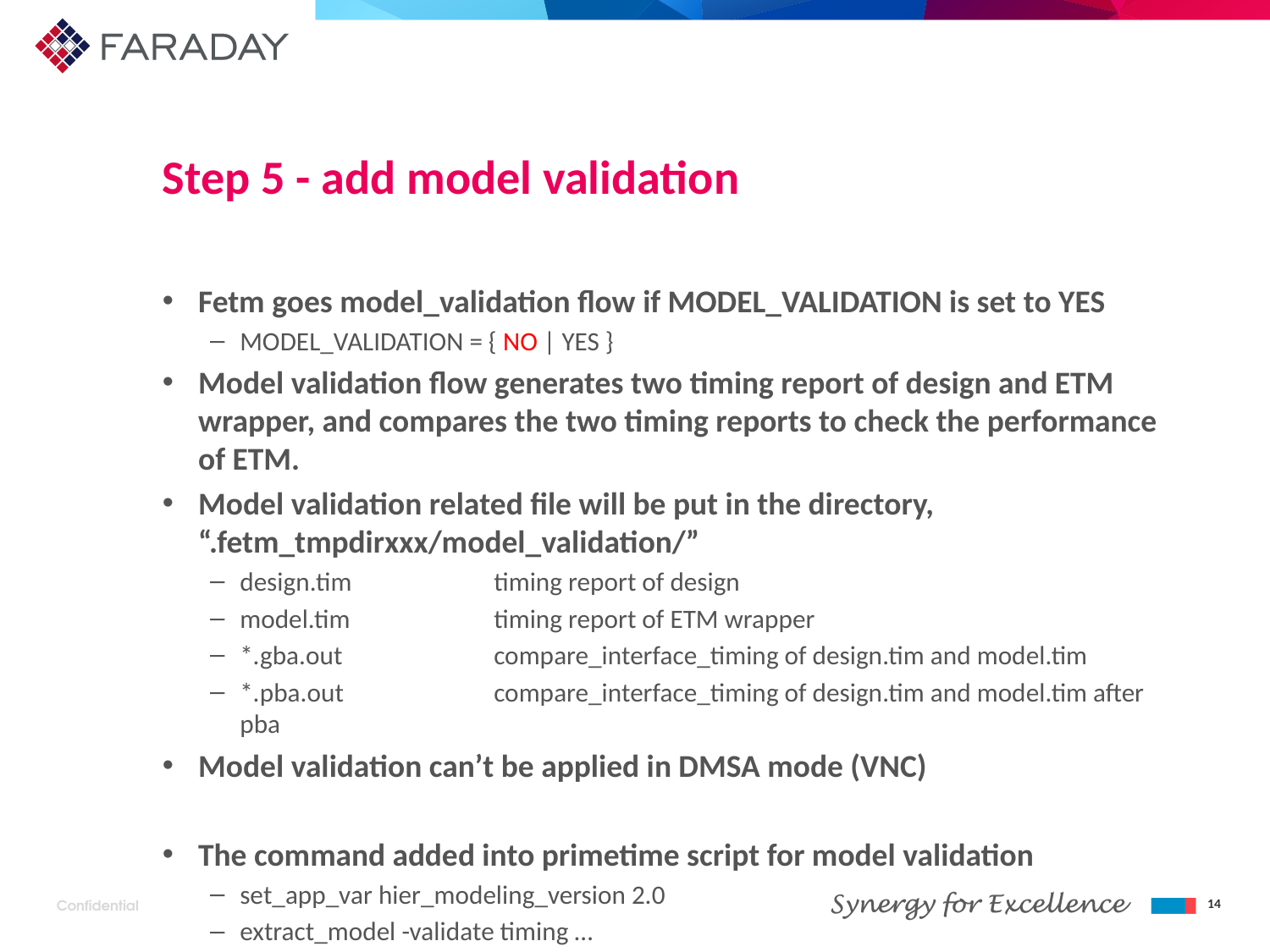

# Step 5 - add model validation
Fetm goes model_validation flow if MODEL_VALIDATION is set to YES
MODEL_VALIDATION = { NO | YES }
Model validation flow generates two timing report of design and ETM wrapper, and compares the two timing reports to check the performance of ETM.
Model validation related file will be put in the directory, “.fetm_tmpdirxxx/model_validation/”
design.tim		timing report of design
model.tim		timing report of ETM wrapper
*.gba.out		compare_interface_timing of design.tim and model.tim
*.pba.out		compare_interface_timing of design.tim and model.tim after pba
Model validation can’t be applied in DMSA mode (VNC)

The command added into primetime script for model validation
set_app_var hier_modeling_version 2.0
extract_model -validate timing …